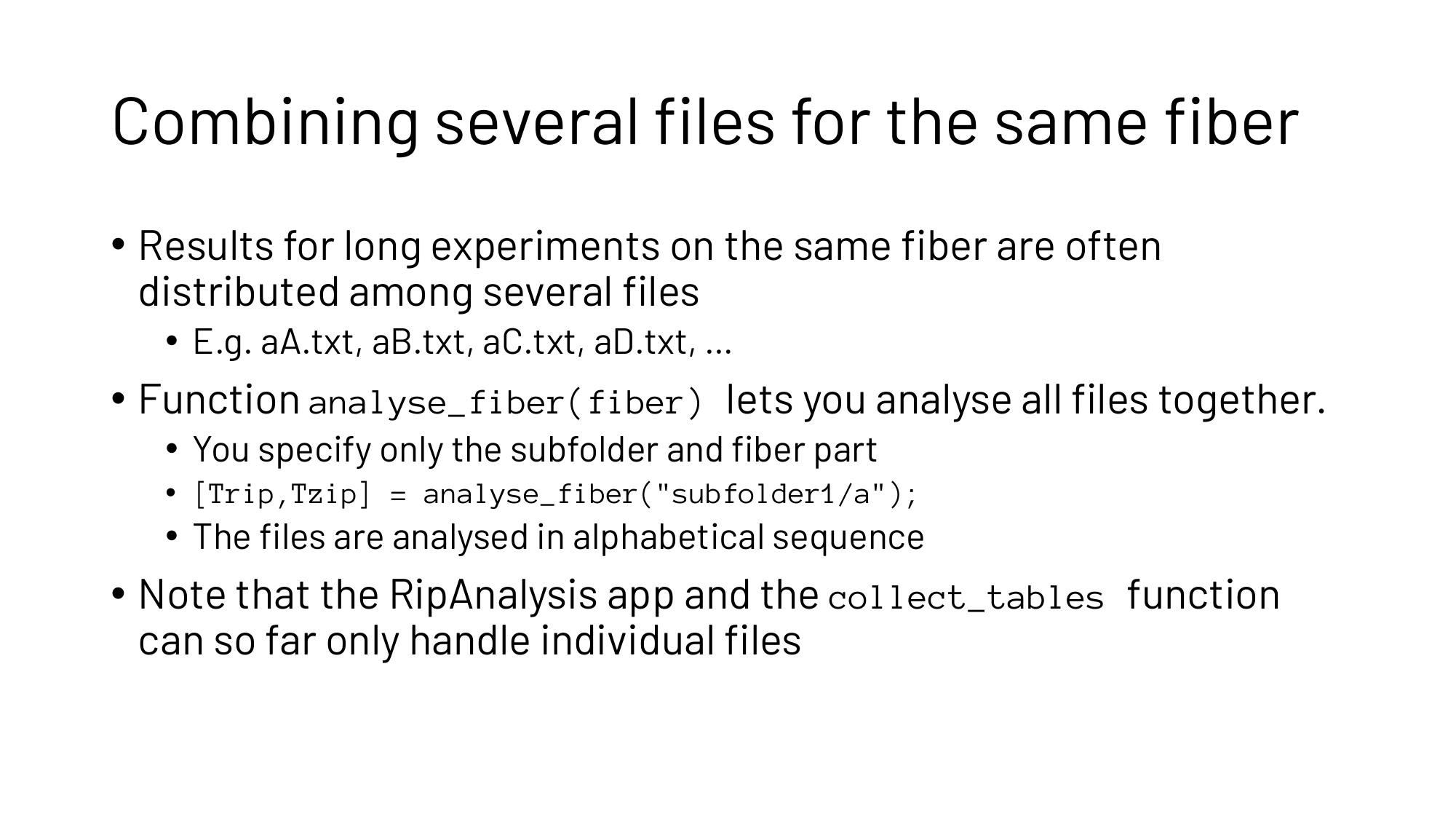

# Combining several files for the same fiber
Results for long experiments on the same fiber are often distributed among several files
E.g. aA.txt, aB.txt, aC.txt, aD.txt, …
Function analyse_fiber(fiber) lets you analyse all files together.
You specify only the subfolder and fiber part
[Trip,Tzip] = analyse_fiber("subfolder1/a");
The files are analysed in alphabetical sequence
Note that the RipAnalysis app and the collect_tables function can so far only handle individual files